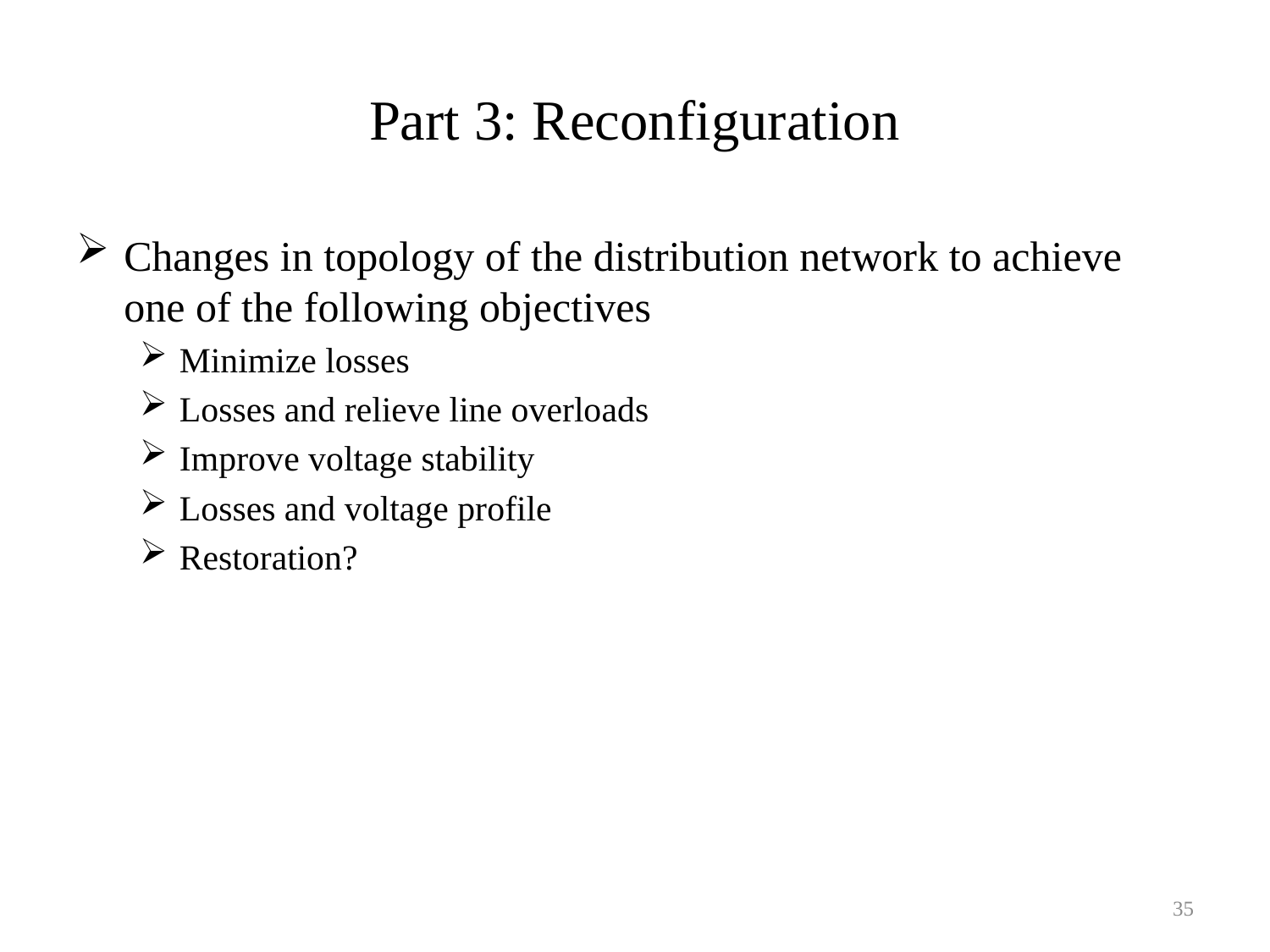

# Part 3: Reconfiguration
Changes in topology of the distribution network to achieve one of the following objectives
Minimize losses
Losses and relieve line overloads
Improve voltage stability
Losses and voltage profile
Restoration?
35